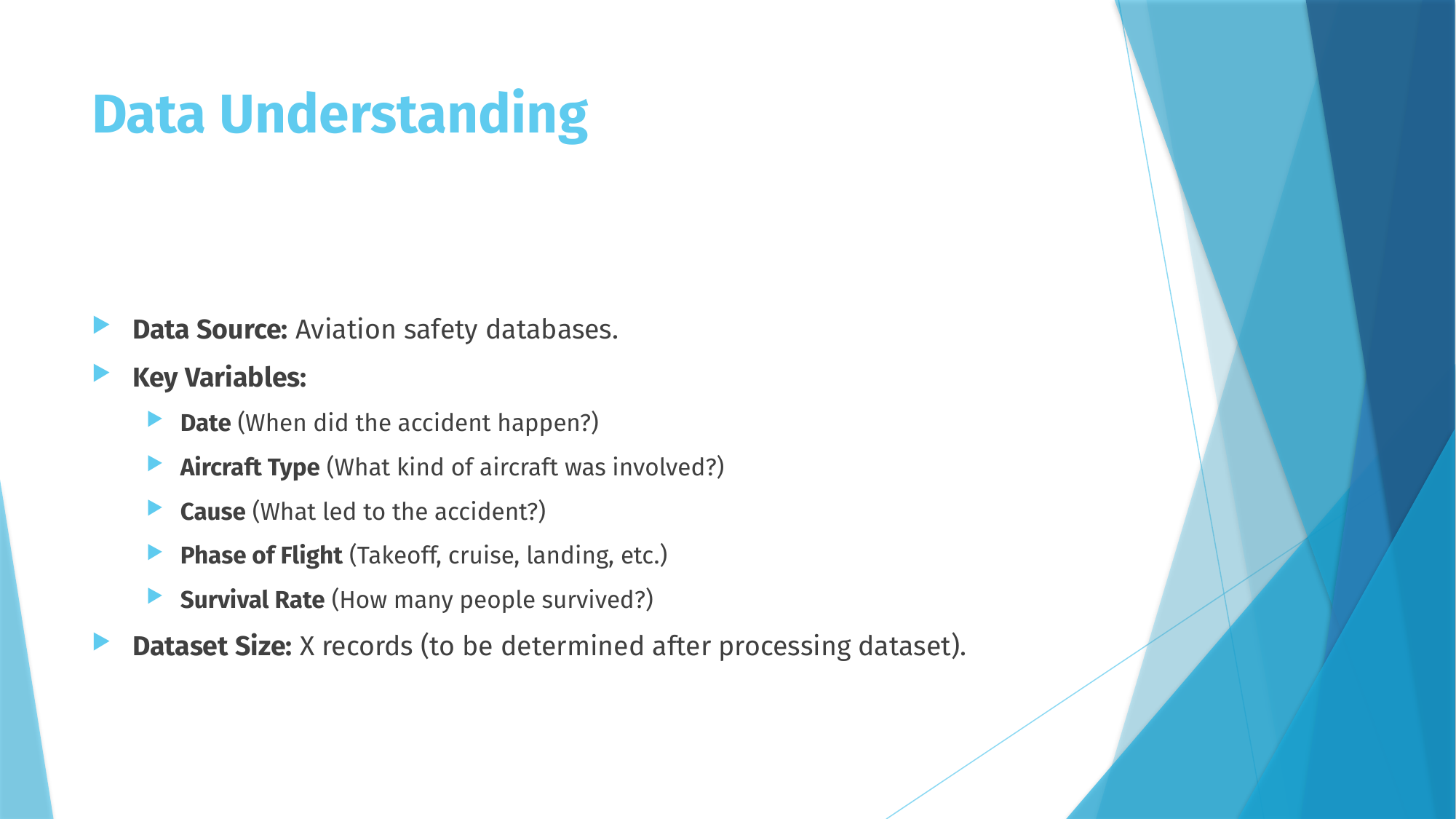

# Data Understanding

Data Source: Aviation safety databases.
Key Variables:
Date (When did the accident happen?)
Aircraft Type (What kind of aircraft was involved?)
Cause (What led to the accident?)
Phase of Flight (Takeoff, cruise, landing, etc.)
Survival Rate (How many people survived?)
Dataset Size: X records (to be determined after processing dataset).